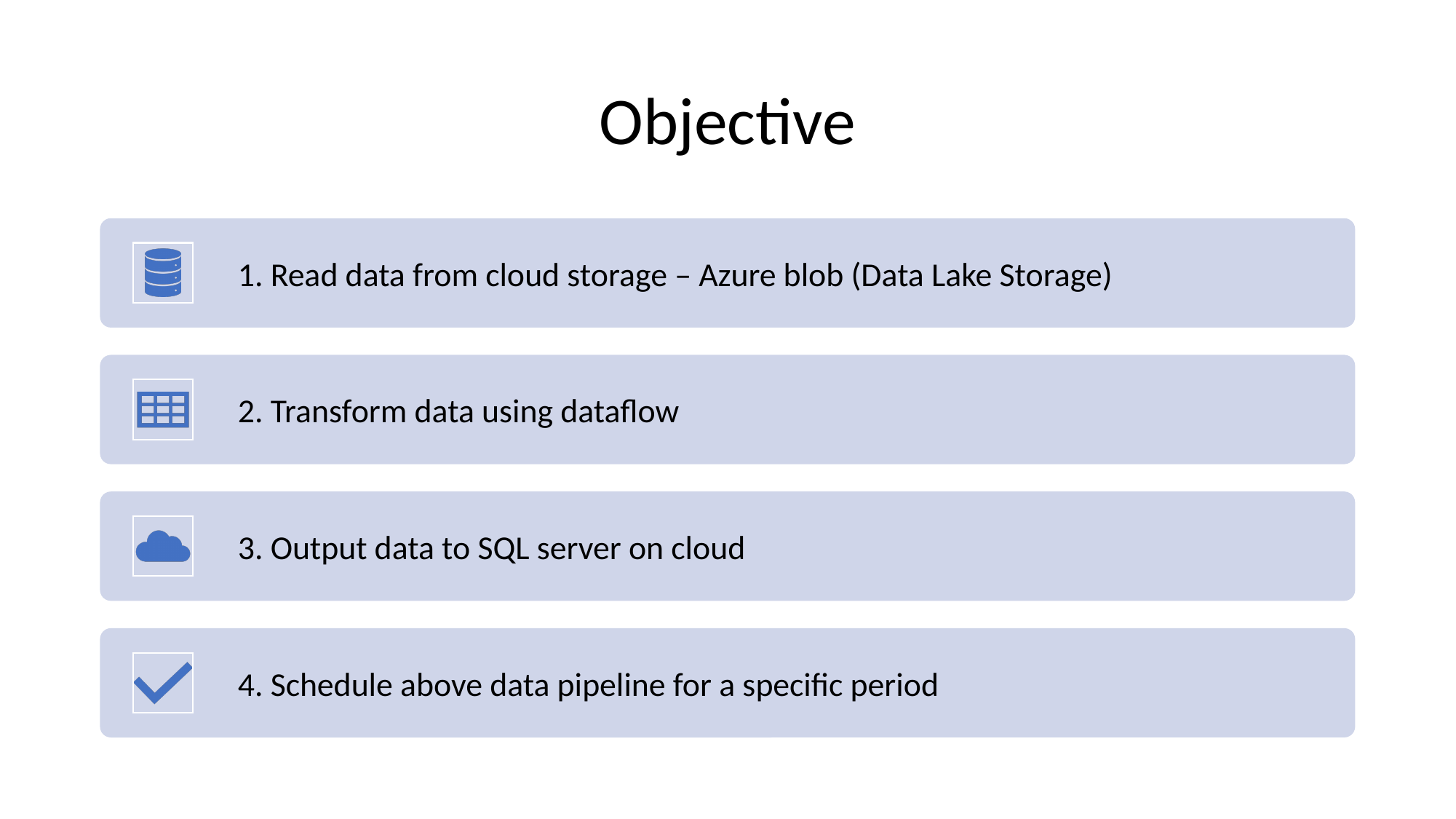

# Objective
1. Read data from cloud storage – Azure blob (Data Lake Storage)
2. Transform data using dataflow
3. Output data to SQL server on cloud
4. Schedule above data pipeline for a specific period